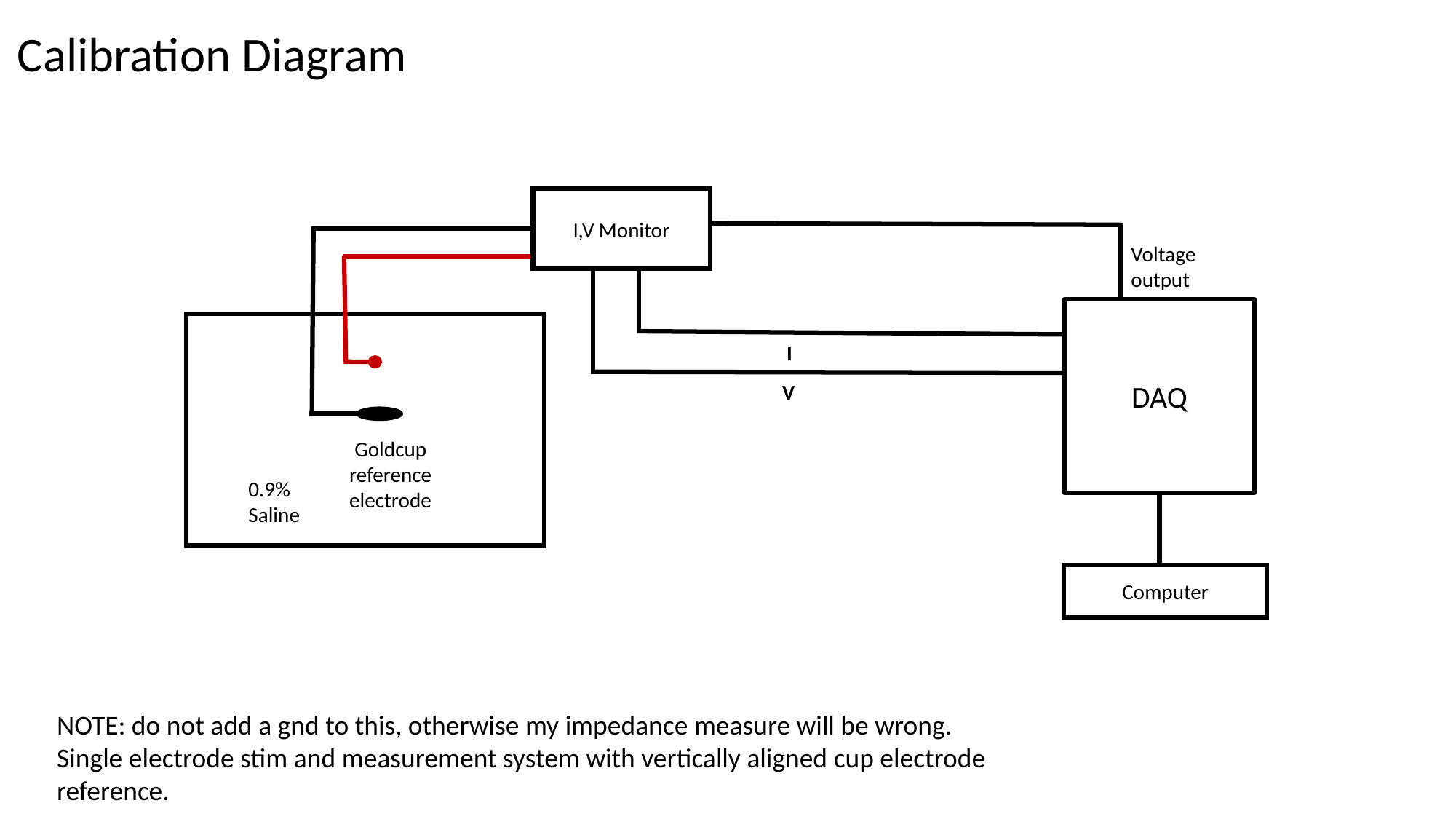

# Calibration Diagram
I,V Monitor
Voltage
output
DAQ

I

V

Goldcup reference electrode
0.9% Saline
Computer
NOTE: do not add a gnd to this, otherwise my impedance measure will be wrong.
Single electrode stim and measurement system with vertically aligned cup electrode reference.